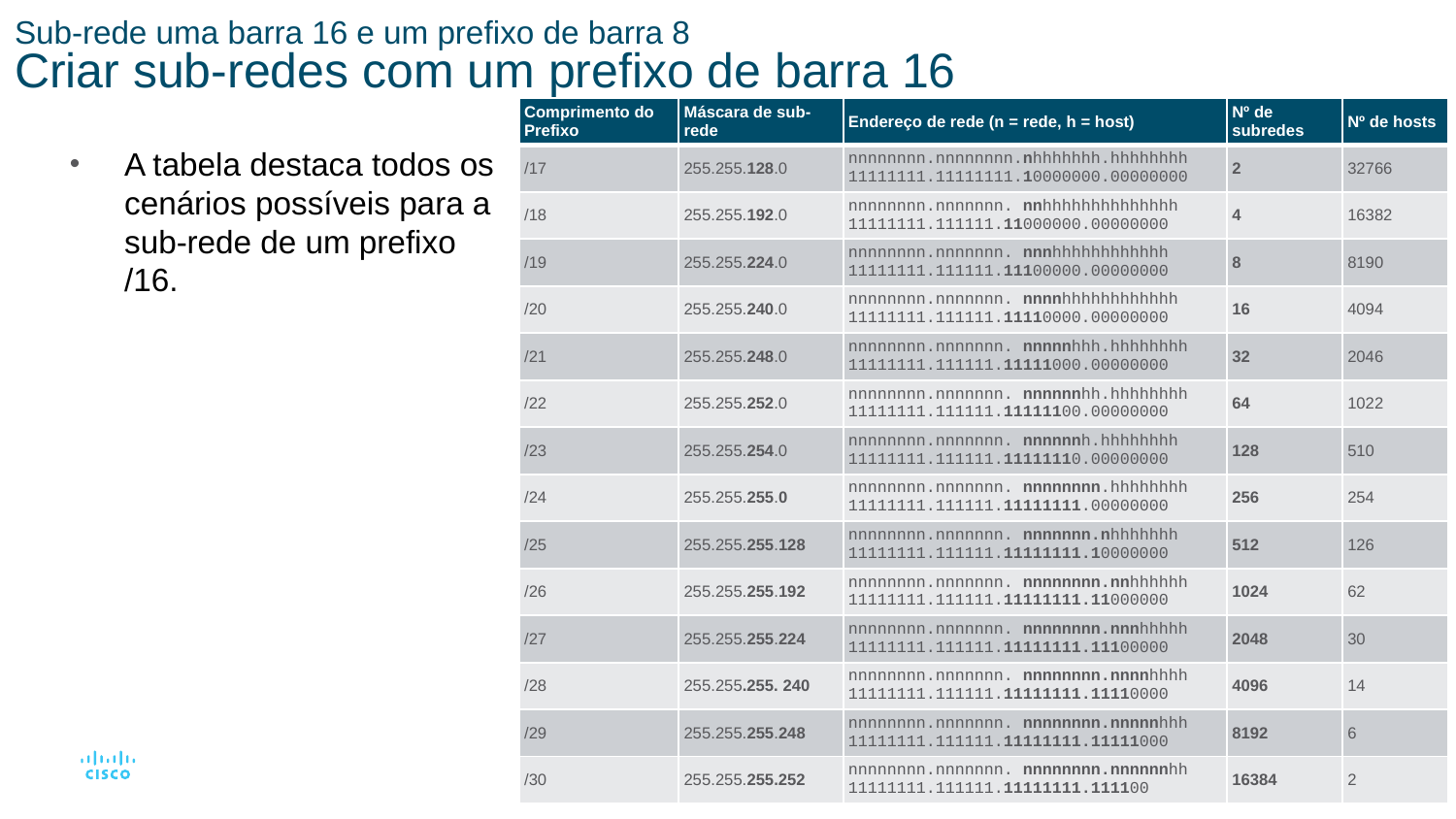

# Sub-rede uma barra 16 e um prefixo de barra 8 Criar sub-redes com um prefixo de barra 16
| Comprimento do Prefixo | Máscara de sub-rede | Endereço de rede (n = rede, h = host) | Nº de subredes | Nº de hosts |
| --- | --- | --- | --- | --- |
| /17 | 255.255.128.0 | nnnnnnnn.nnnnnnnn.nhhhhhhh.hhhhhhhh 11111111.11111111.10000000.00000000 | 2 | 32766 |
| /18 | 255.255.192.0 | nnnnnnnn.nnnnnnn. nnhhhhhhhhhhhhhh 11111111.111111.11000000.00000000 | 4 | 16382 |
| /19 | 255.255.224.0 | nnnnnnnn.nnnnnnn. nnnhhhhhhhhhhhh 11111111.111111.11100000.00000000 | 8 | 8190 |
| /20 | 255.255.240.0 | nnnnnnnn.nnnnnnn. nnnnhhhhhhhhhhhh 11111111.111111.11110000.00000000 | 16 | 4094 |
| /21 | 255.255.248.0 | nnnnnnnn.nnnnnnn. nnnnnhhh.hhhhhhhh 11111111.111111.11111000.00000000 | 32 | 2046 |
| /22 | 255.255.252.0 | nnnnnnnn.nnnnnnn. nnnnnnhh.hhhhhhhh 11111111.111111.11111100.00000000 | 64 | 1022 |
| /23 | 255.255.254.0 | nnnnnnnn.nnnnnnn. nnnnnnh.hhhhhhhh 11111111.111111.11111110.00000000 | 128 | 510 |
| /24 | 255.255.255.0 | nnnnnnnn.nnnnnnn. nnnnnnnn.hhhhhhhh 11111111.111111.11111111.00000000 | 256 | 254 |
| /25 | 255.255.255.128 | nnnnnnnn.nnnnnnn. nnnnnnn.nhhhhhhh 11111111.111111.11111111.10000000 | 512 | 126 |
| /26 | 255.255.255.192 | nnnnnnnn.nnnnnnn. nnnnnnnn.nnhhhhhh 11111111.111111.11111111.11000000 | 1024 | 62 |
| /27 | 255.255.255.224 | nnnnnnnn.nnnnnnn. nnnnnnnn.nnnhhhhh 11111111.111111.11111111.11100000 | 2048 | 30 |
| /28 | 255.255.255. 240 | nnnnnnnn.nnnnnnn. nnnnnnnn.nnnnhhhh 11111111.111111.11111111.11110000 | 4096 | 14 |
| /29 | 255.255.255.248 | nnnnnnnn.nnnnnnn. nnnnnnnn.nnnnnhhh 11111111.111111.11111111.11111000 | 8192 | 6 |
| /30 | 255.255.255.252 | nnnnnnnn.nnnnnnn. nnnnnnnn.nnnnnnhh 11111111.111111.11111111.111100 | 16384 | 2 |
A tabela destaca todos os cenários possíveis para a sub-rede de um prefixo /16.